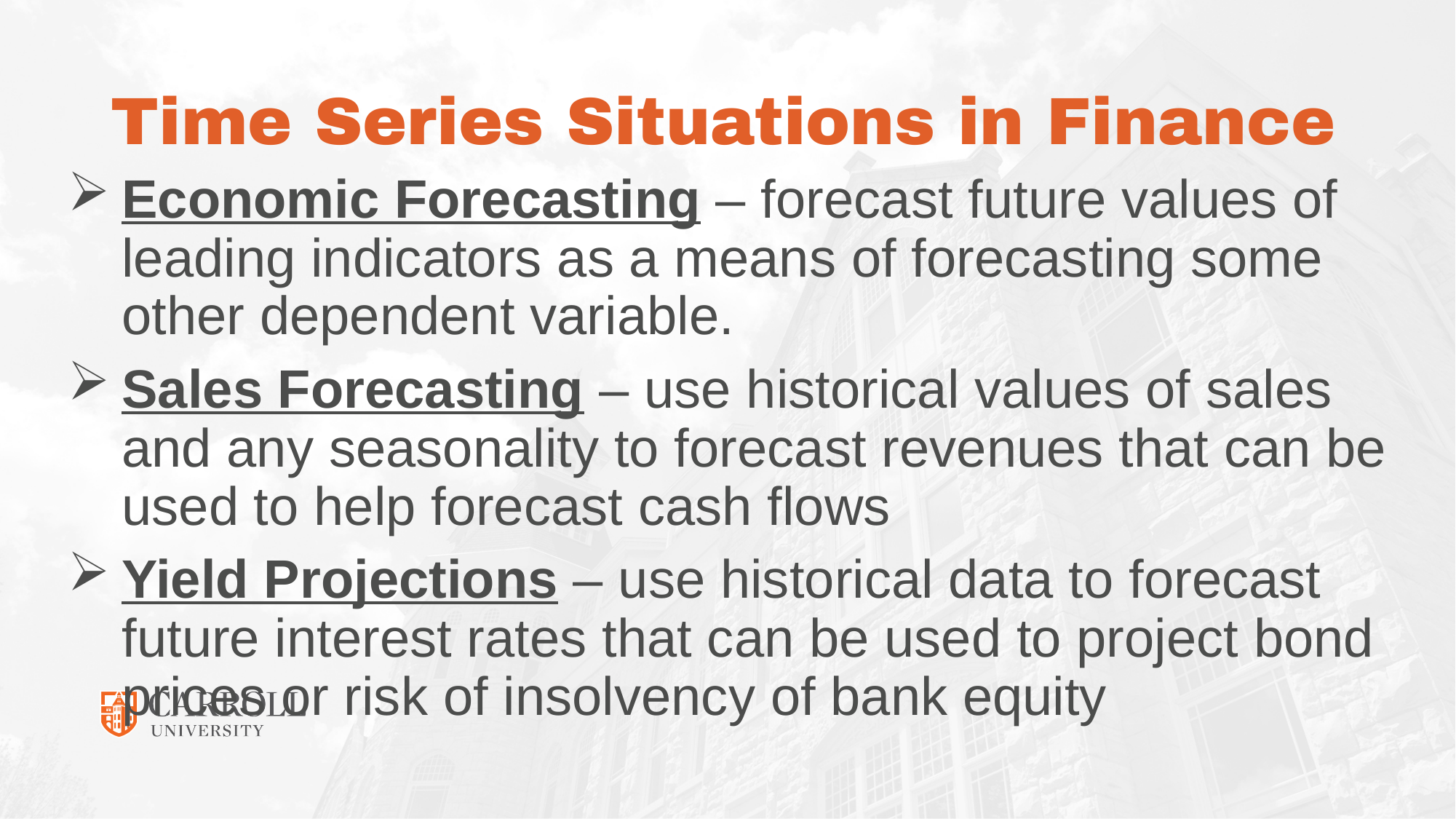

# Time Series Situations in Finance
Economic Forecasting – forecast future values of leading indicators as a means of forecasting some other dependent variable.
Sales Forecasting – use historical values of sales and any seasonality to forecast revenues that can be used to help forecast cash flows
Yield Projections – use historical data to forecast future interest rates that can be used to project bond prices or risk of insolvency of bank equity